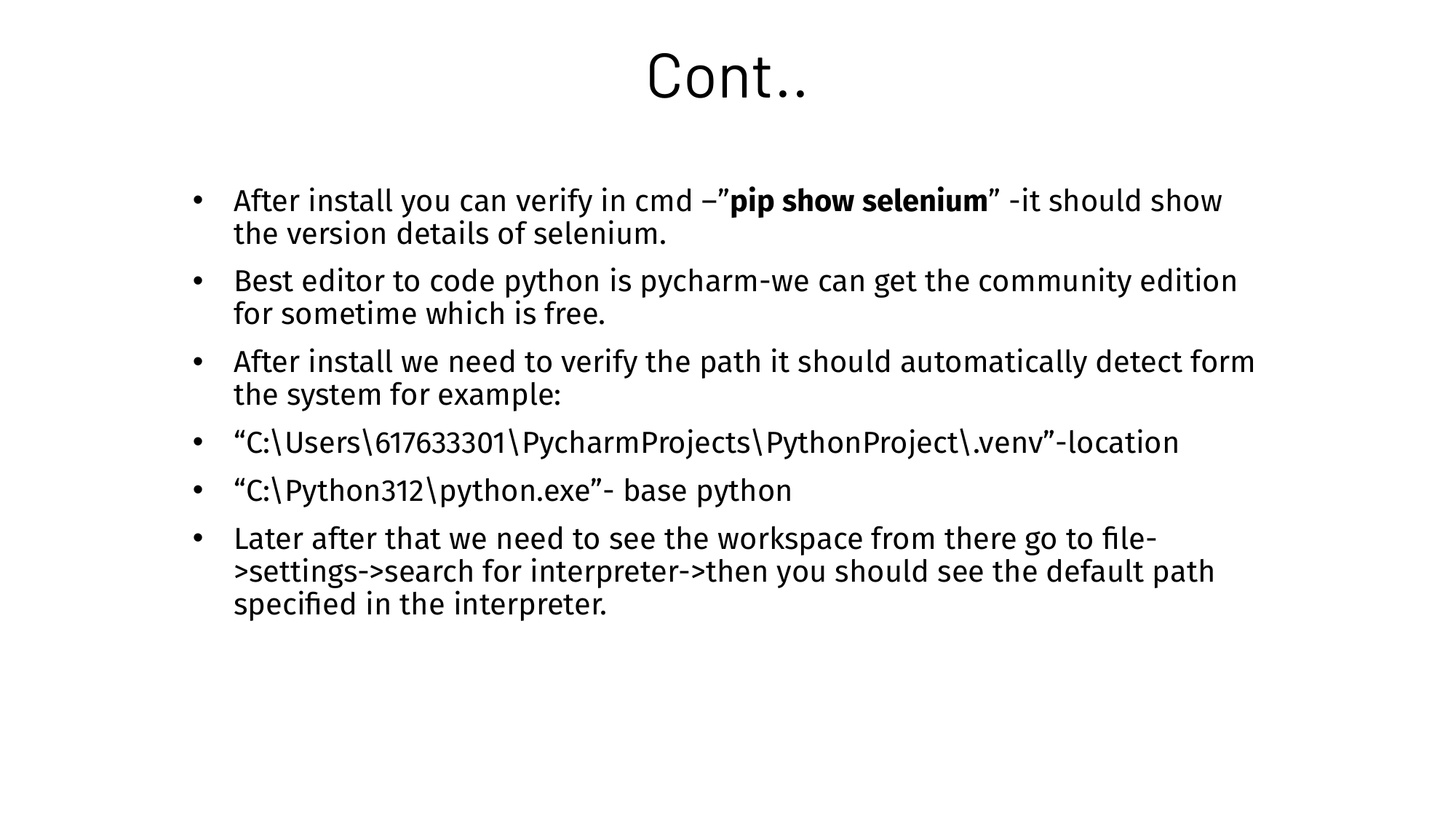

# Cont..
After install you can verify in cmd –”pip show selenium” -it should show the version details of selenium.
Best editor to code python is pycharm-we can get the community edition for sometime which is free.
After install we need to verify the path it should automatically detect form the system for example:
“C:\Users\617633301\PycharmProjects\PythonProject\.venv”-location
“C:\Python312\python.exe”- base python
Later after that we need to see the workspace from there go to file->settings->search for interpreter->then you should see the default path specified in the interpreter.